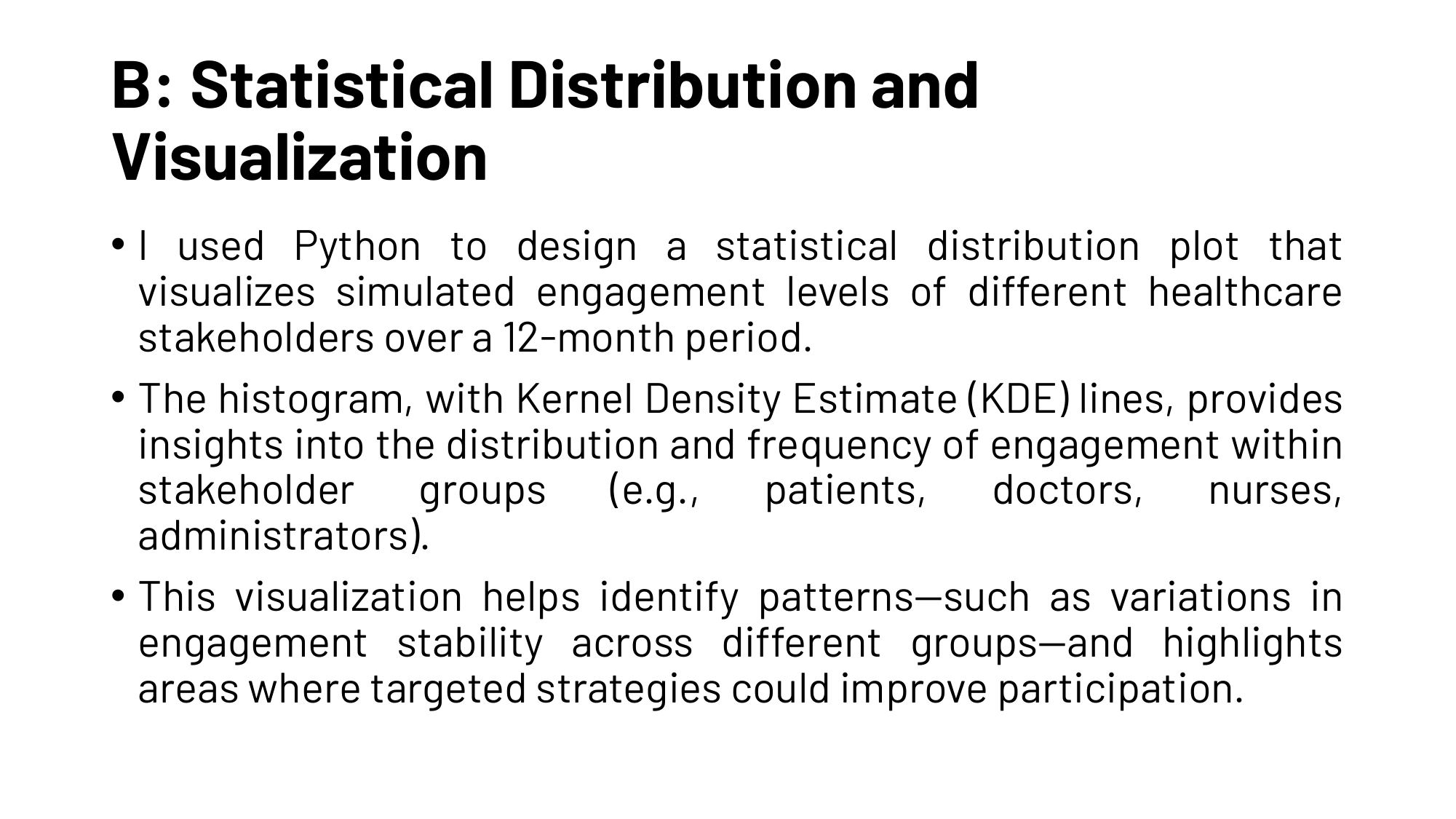

# B: Statistical Distribution and Visualization
I used Python to design a statistical distribution plot that visualizes simulated engagement levels of different healthcare stakeholders over a 12-month period.
The histogram, with Kernel Density Estimate (KDE) lines, provides insights into the distribution and frequency of engagement within stakeholder groups (e.g., patients, doctors, nurses, administrators).
This visualization helps identify patterns—such as variations in engagement stability across different groups—and highlights areas where targeted strategies could improve participation.